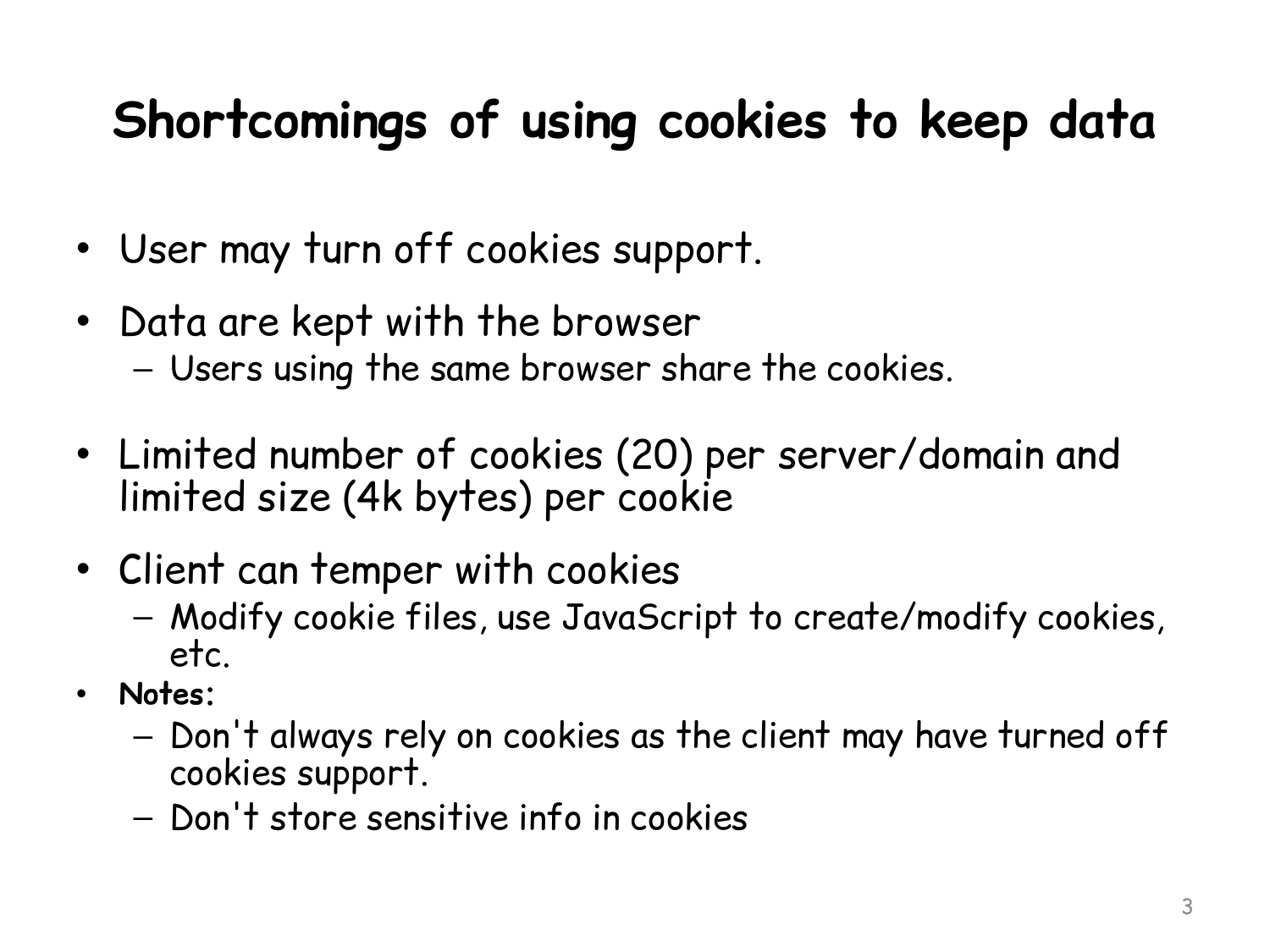

# Shortcomings of using cookies to keep data
User may turn off cookies support.

Data are kept with the browser
Users using the same browser share the cookies.

Limited number of cookies (20) per server/domain and limited size (4k bytes) per cookie

Client can temper with cookies
Modify cookie files, use JavaScript to create/modify cookies, etc.
Notes:
Don't always rely on cookies as the client may have turned off cookies support.
Don't store sensitive info in cookies

3